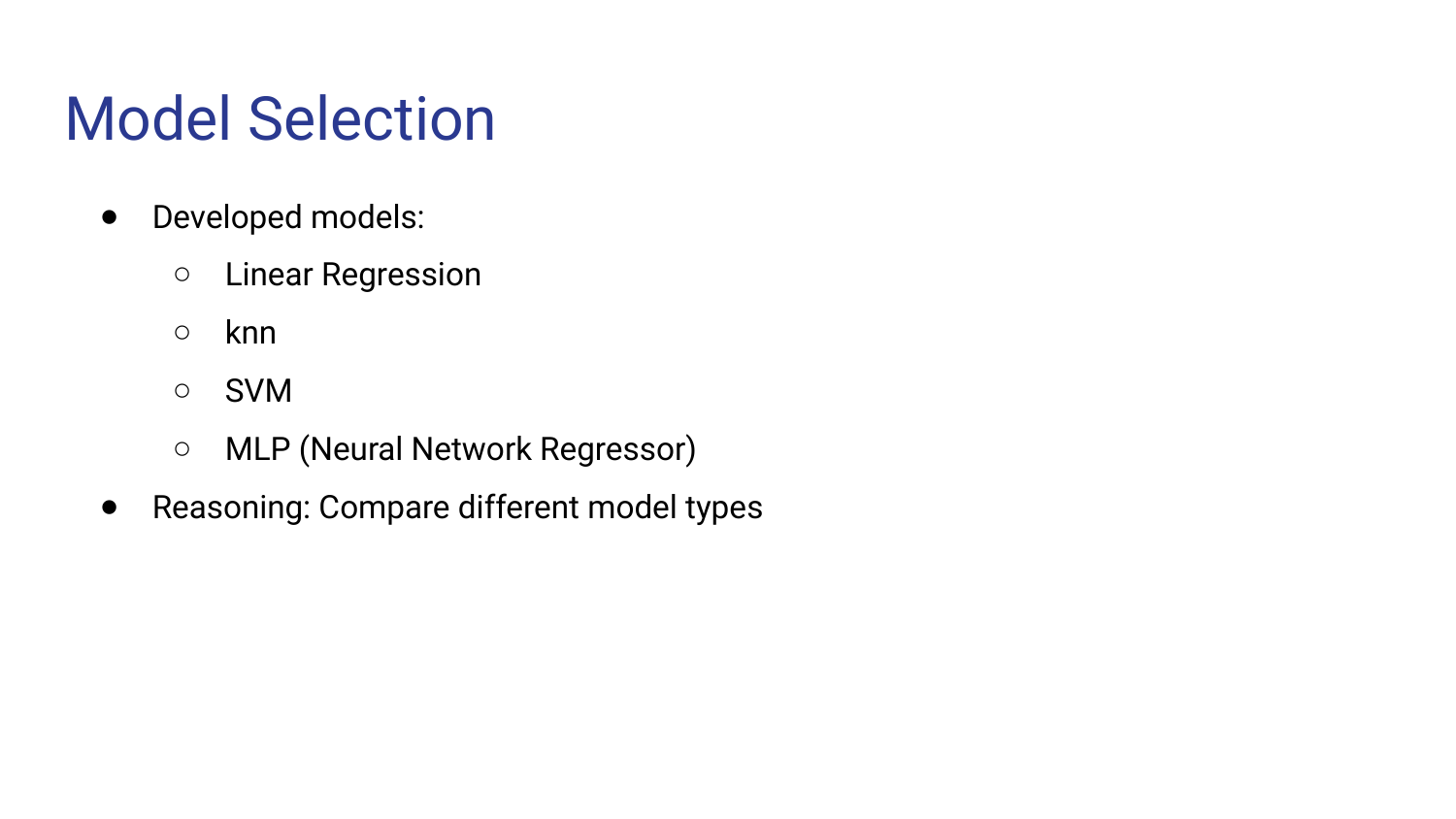

# Model Selection
Developed models:
Linear Regression
knn
SVM
MLP (Neural Network Regressor)
Reasoning: Compare different model types